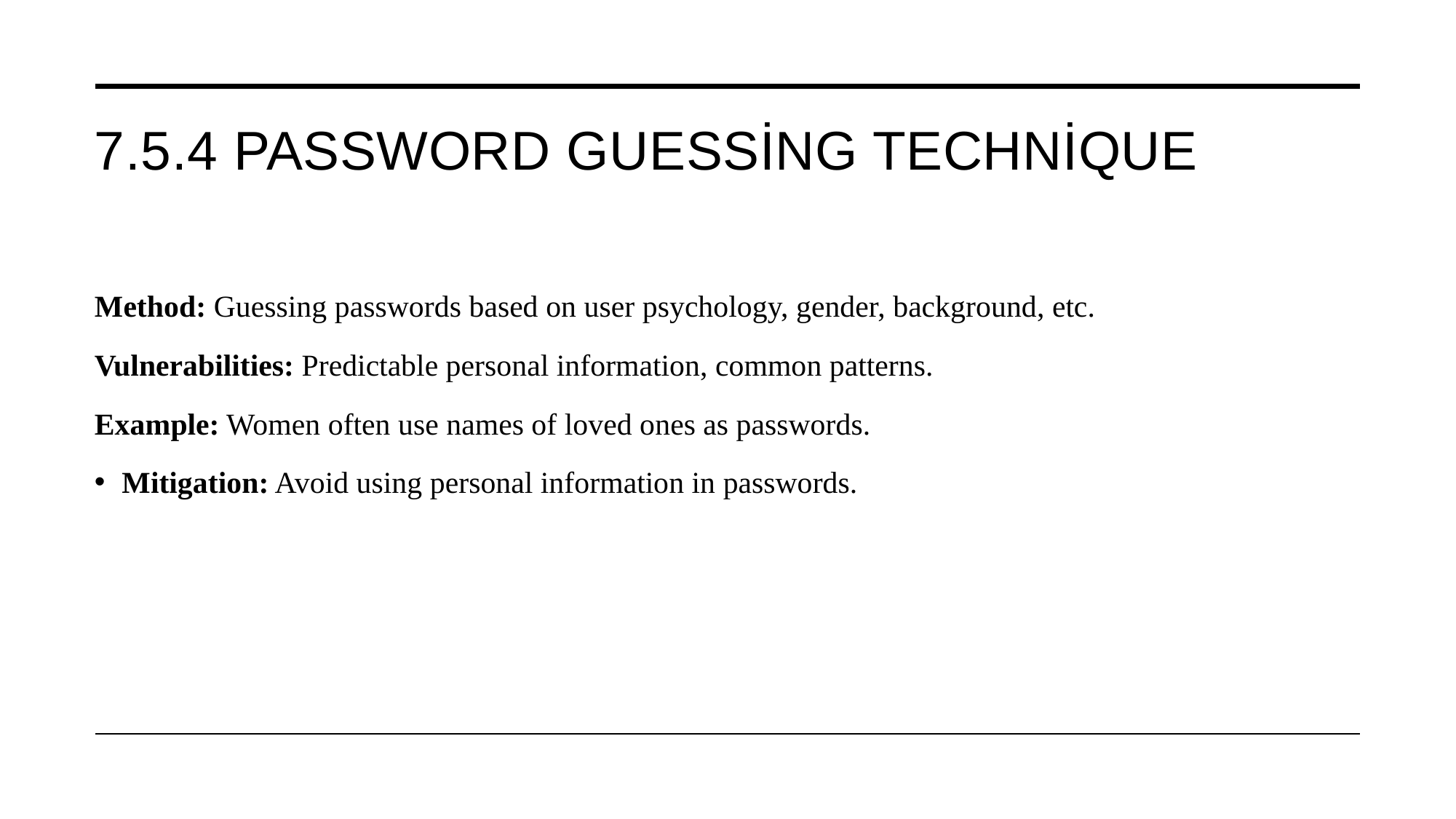

# 7.5.4 Password Guessing Technique
Method: Guessing passwords based on user psychology, gender, background, etc.
Vulnerabilities: Predictable personal information, common patterns.
Example: Women often use names of loved ones as passwords.
Mitigation: Avoid using personal information in passwords.